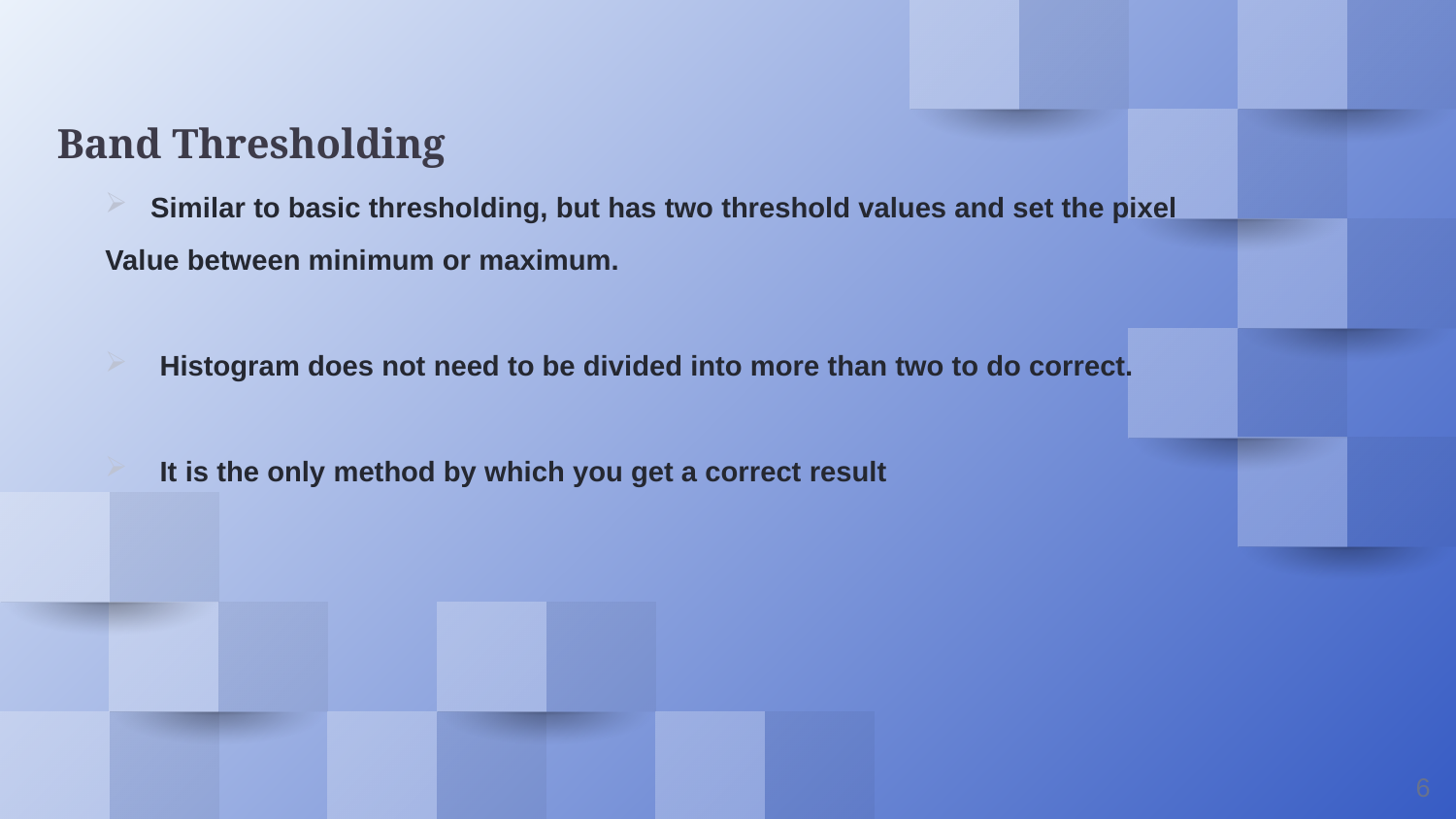

Band Thresholding
Similar to basic thresholding, but has two threshold values and set the pixel
Value between minimum or maximum.

Histogram does not need to be divided into more than two to do correct.

It is the only method by which you get a correct result
6